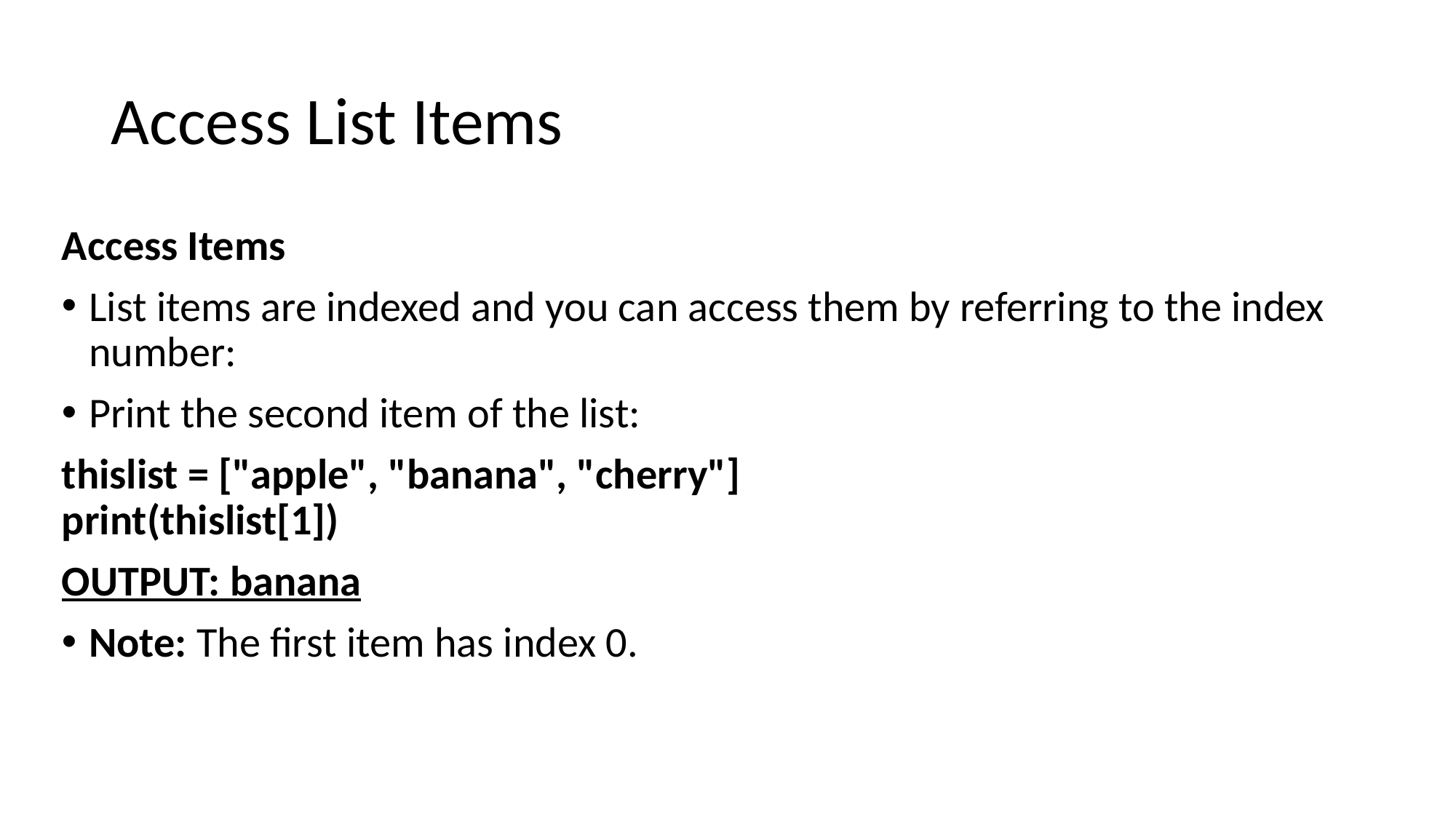

# Access List Items
Access Items
List items are indexed and you can access them by referring to the index number:
Print the second item of the list:
thislist = ["apple", "banana", "cherry"]
print(thislist[1])
OUTPUT: banana
Note: The first item has index 0.